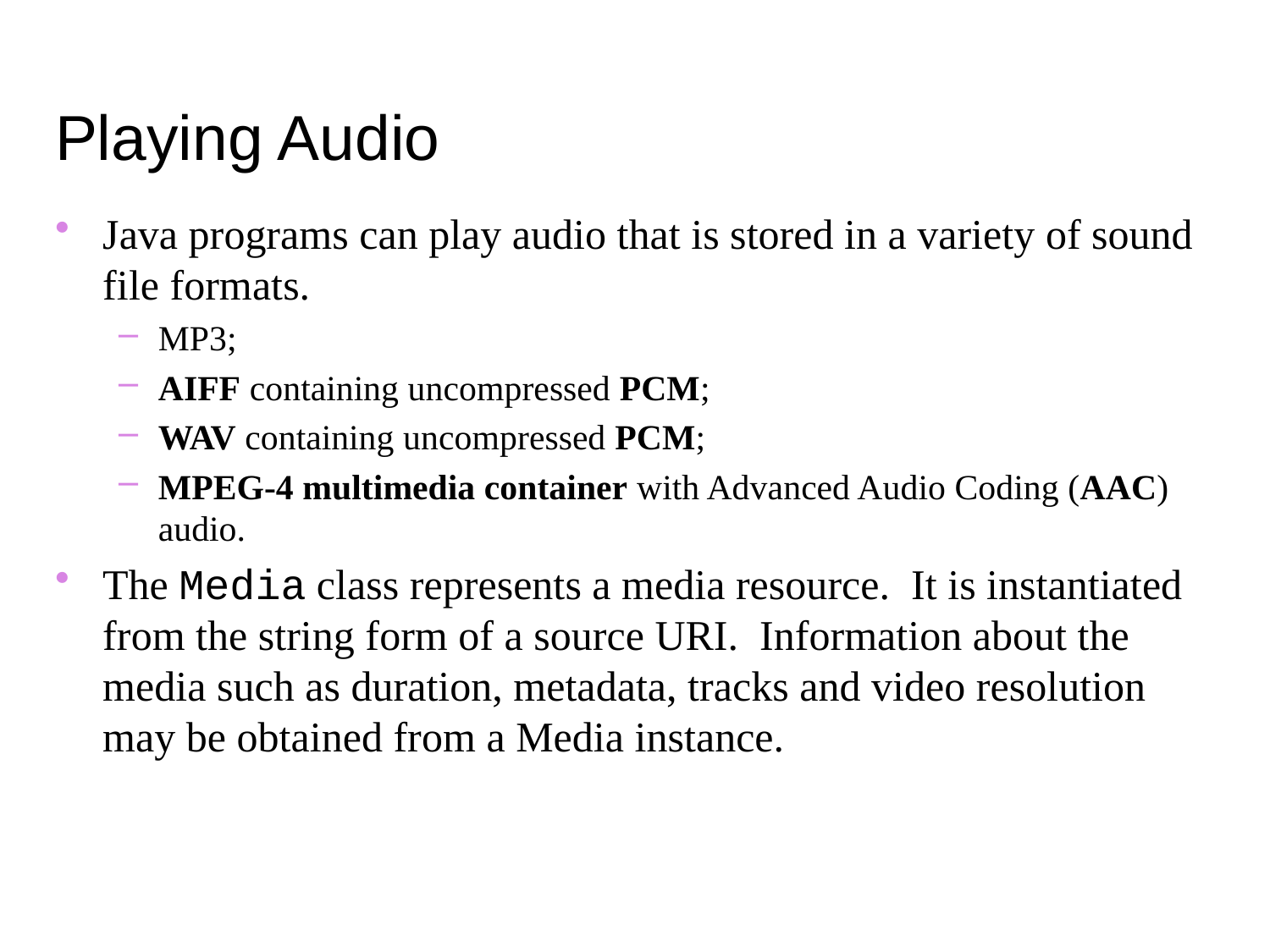

Playing Audio
Java programs can play audio that is stored in a variety of sound file formats.
MP3;
AIFF containing uncompressed PCM;
WAV containing uncompressed PCM;
MPEG-4 multimedia container with Advanced Audio Coding (AAC) audio.
The Media class represents a media resource.  It is instantiated from the string form of a source URI.  Information about the media such as duration, metadata, tracks and video resolution may be obtained from a Media instance.